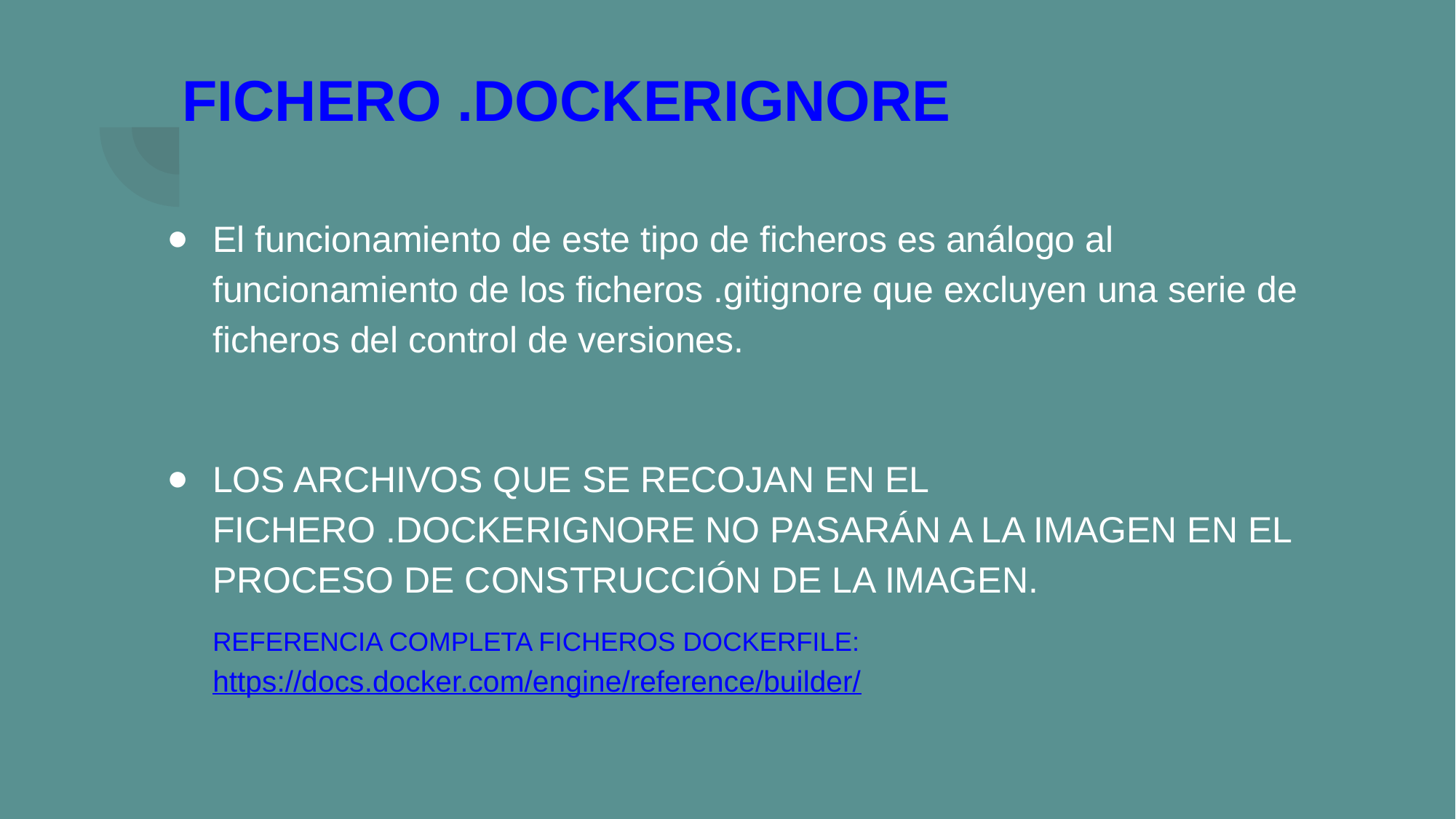

# FICHERO .DOCKERIGNORE

El funcionamiento de este tipo de ficheros es análogo al funcionamiento de los ficheros .gitignore que excluyen una serie de ficheros del control de versiones.

LOS ARCHIVOS QUE SE RECOJAN EN EL FICHERO .DOCKERIGNORE NO PASARÁN A LA IMAGEN EN EL PROCESO DE CONSTRUCCIÓN DE LA IMAGEN.
REFERENCIA COMPLETA FICHEROS DOCKERFILE: https://docs.docker.com/engine/reference/builder/